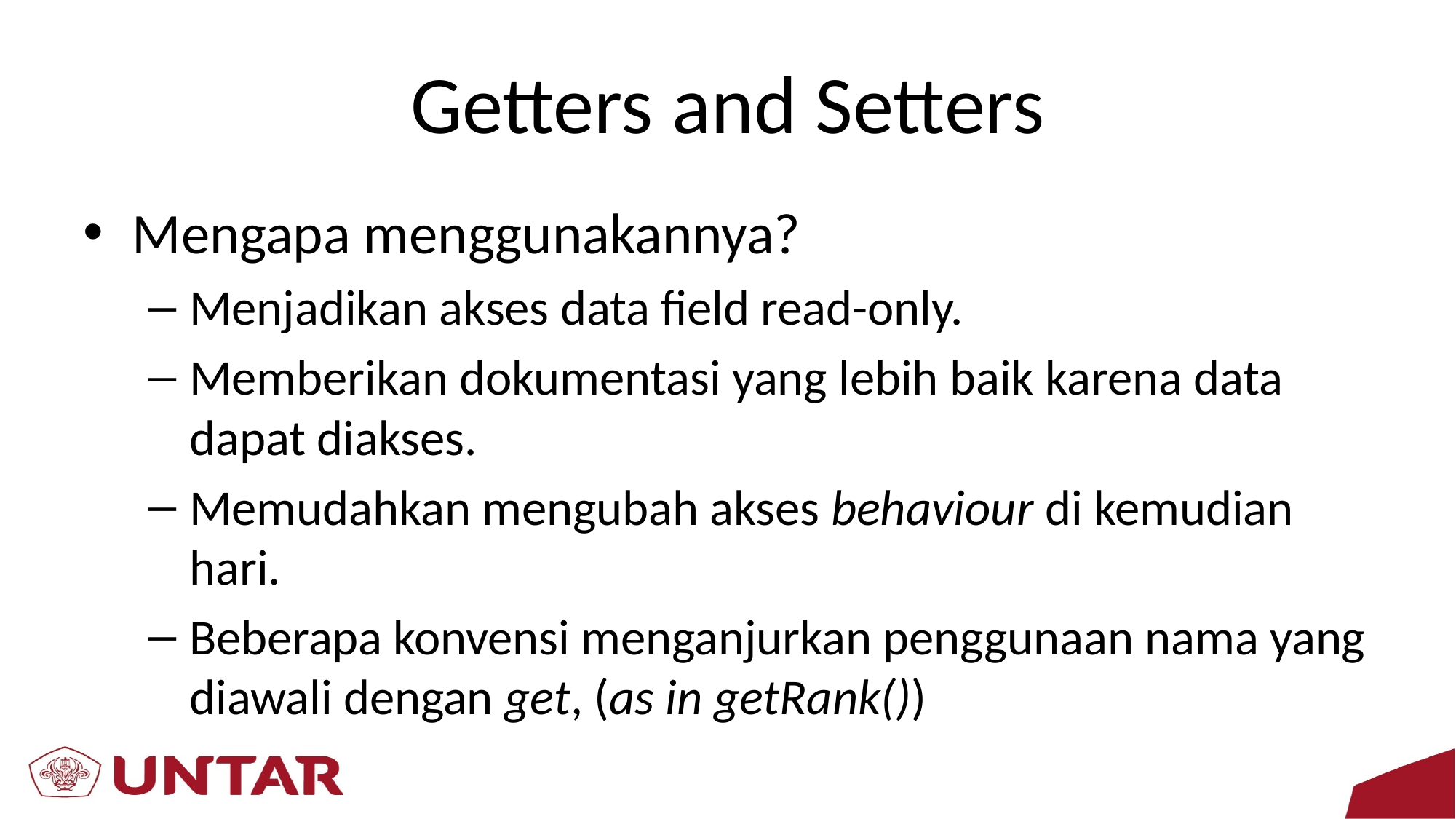

# Getters and Setters
Mengapa menggunakannya?
Menjadikan akses data field read-only.
Memberikan dokumentasi yang lebih baik karena data dapat diakses.
Memudahkan mengubah akses behaviour di kemudian hari.
Beberapa konvensi menganjurkan penggunaan nama yang diawali dengan get, (as in getRank())